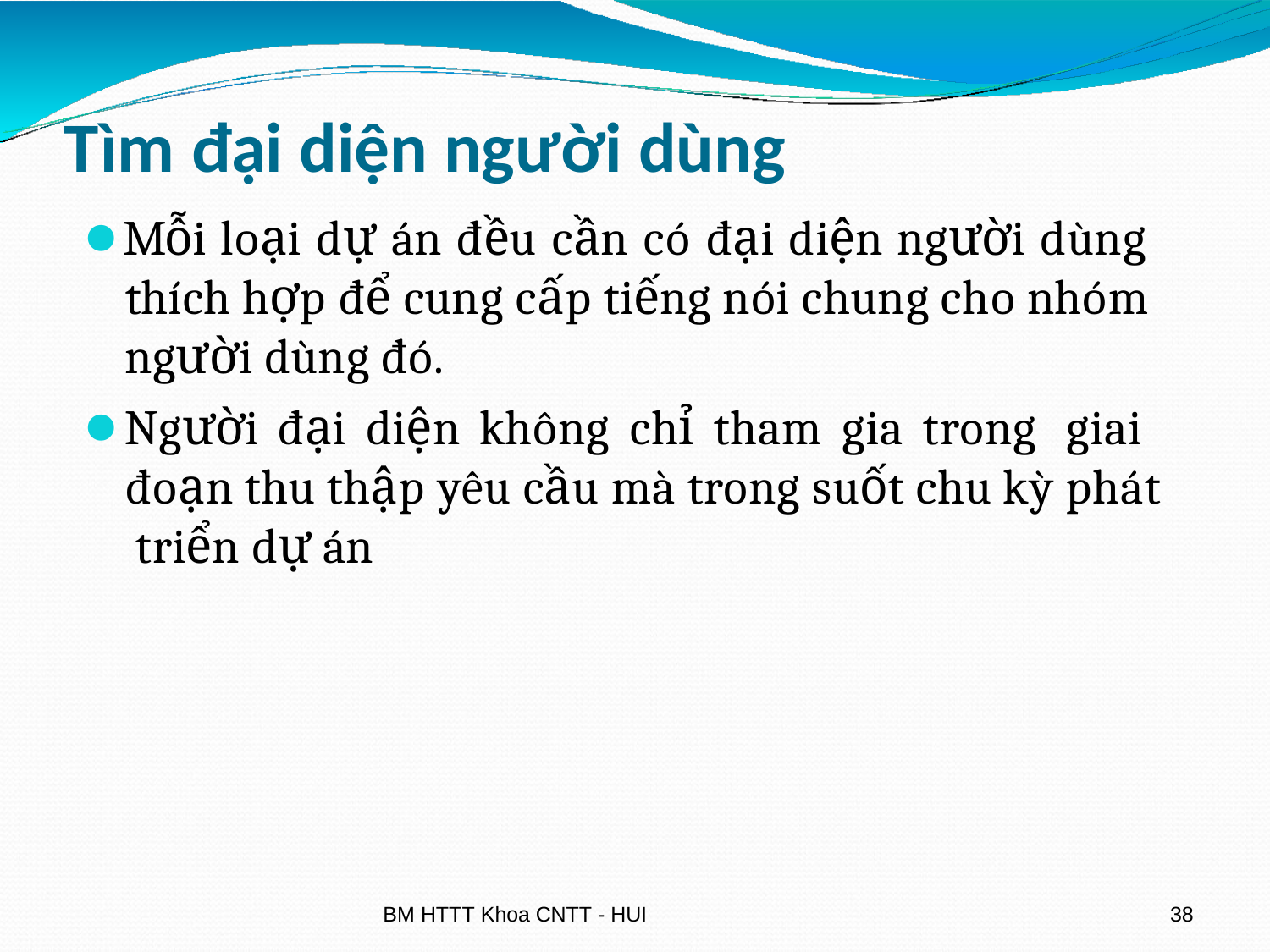

# Tìm đại diện người dùng
Mỗi loại dự án đều cần có đại diện người dùng  thích hợp để cung cấp tiếng nói chung cho nhóm  người dùng đó.
Người đại diện không chỉ tham gia trong giai  đoạn thu thập yêu cầu mà trong suốt chu kỳ phát  triển dự án
BM HTTT Khoa CNTT - HUI
38